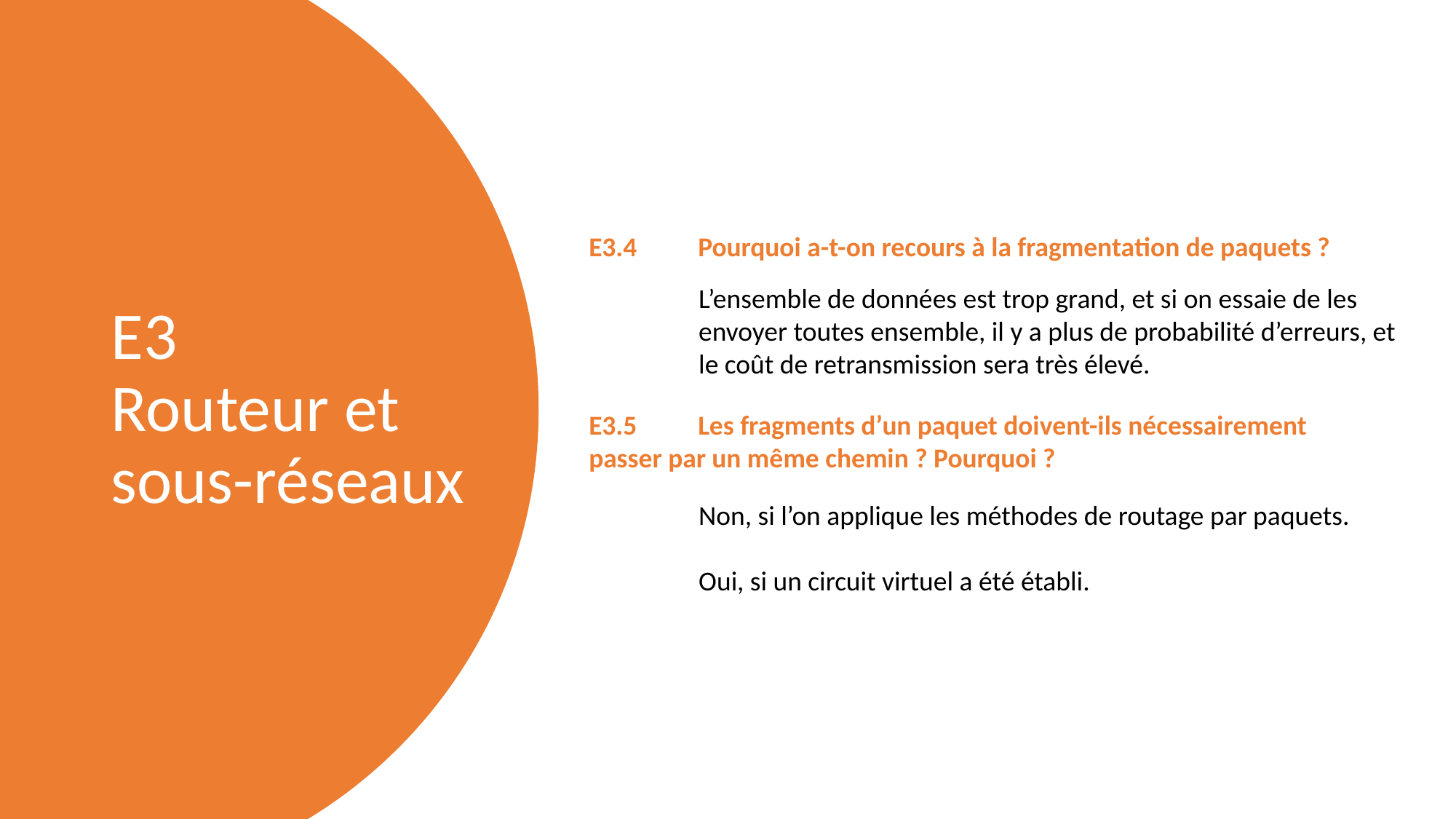

# E3 Routeur et sous-réseaux
E3.4 	Pourquoi a-t-on recours à la fragmentation de paquets ?
L’ensemble de données est trop grand, et si on essaie de les envoyer toutes ensemble, il y a plus de probabilité d’erreurs, et le coût de retransmission sera très élevé.
E3.5 	Les fragments d’un paquet doivent-ils nécessairement 	passer par un même chemin ? Pourquoi ?
Non, si l’on applique les méthodes de routage par paquets.

Oui, si un circuit virtuel a été établi.